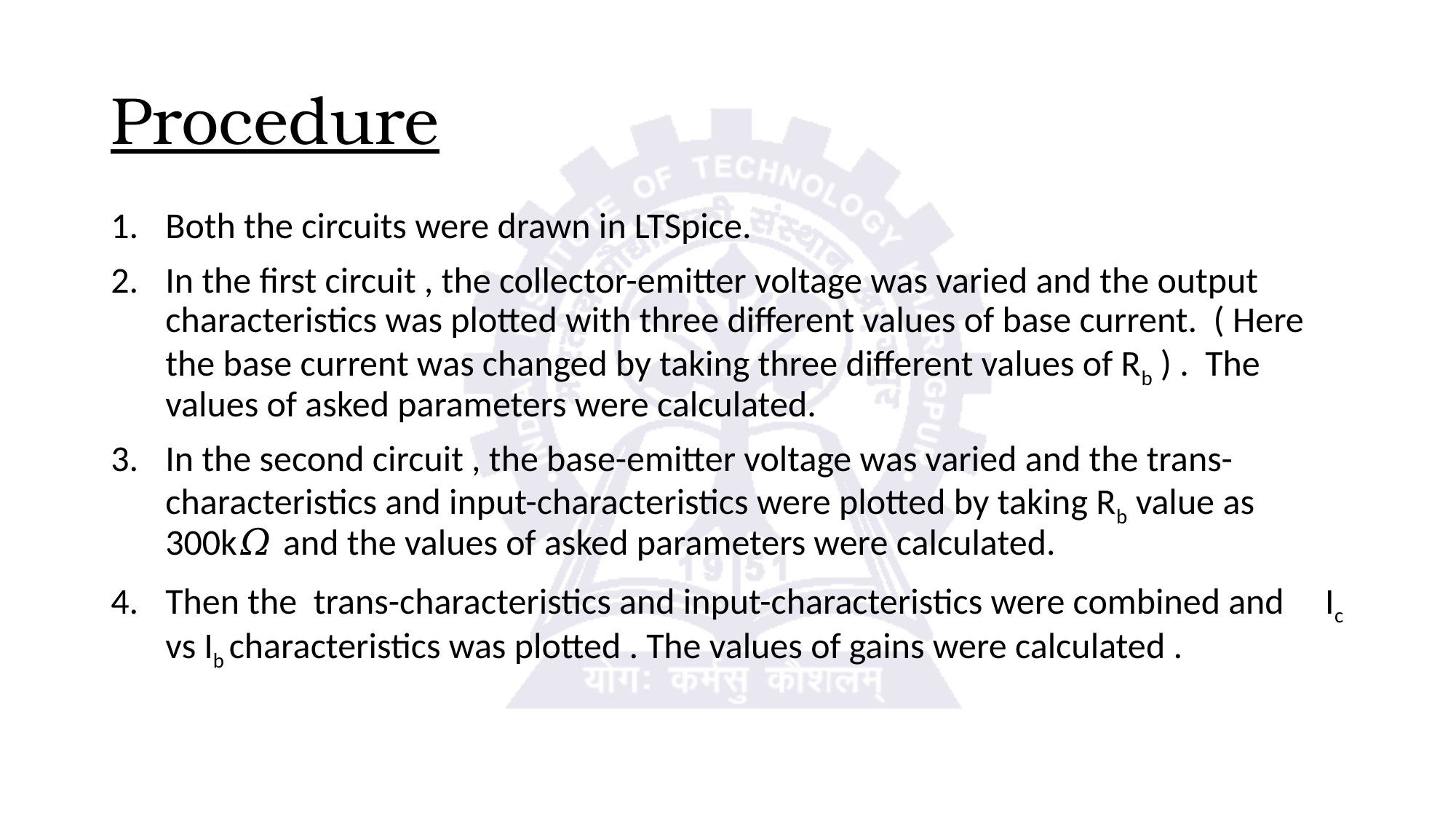

# Procedure
Both the circuits were drawn in LTSpice.
In the first circuit , the collector-emitter voltage was varied and the output characteristics was plotted with three different values of base current.  ( Here the base current was changed by taking three different values of Rb ) .  The values of asked parameters were calculated.
In the second circuit , the base-emitter voltage was varied and the trans-characteristics and input-characteristics were plotted by taking Rb value as 300k𝛺 and the values of asked parameters were calculated.
Then the  trans-characteristics and input-characteristics were combined and     Ic vs Ib characteristics was plotted . The values of gains were calculated .